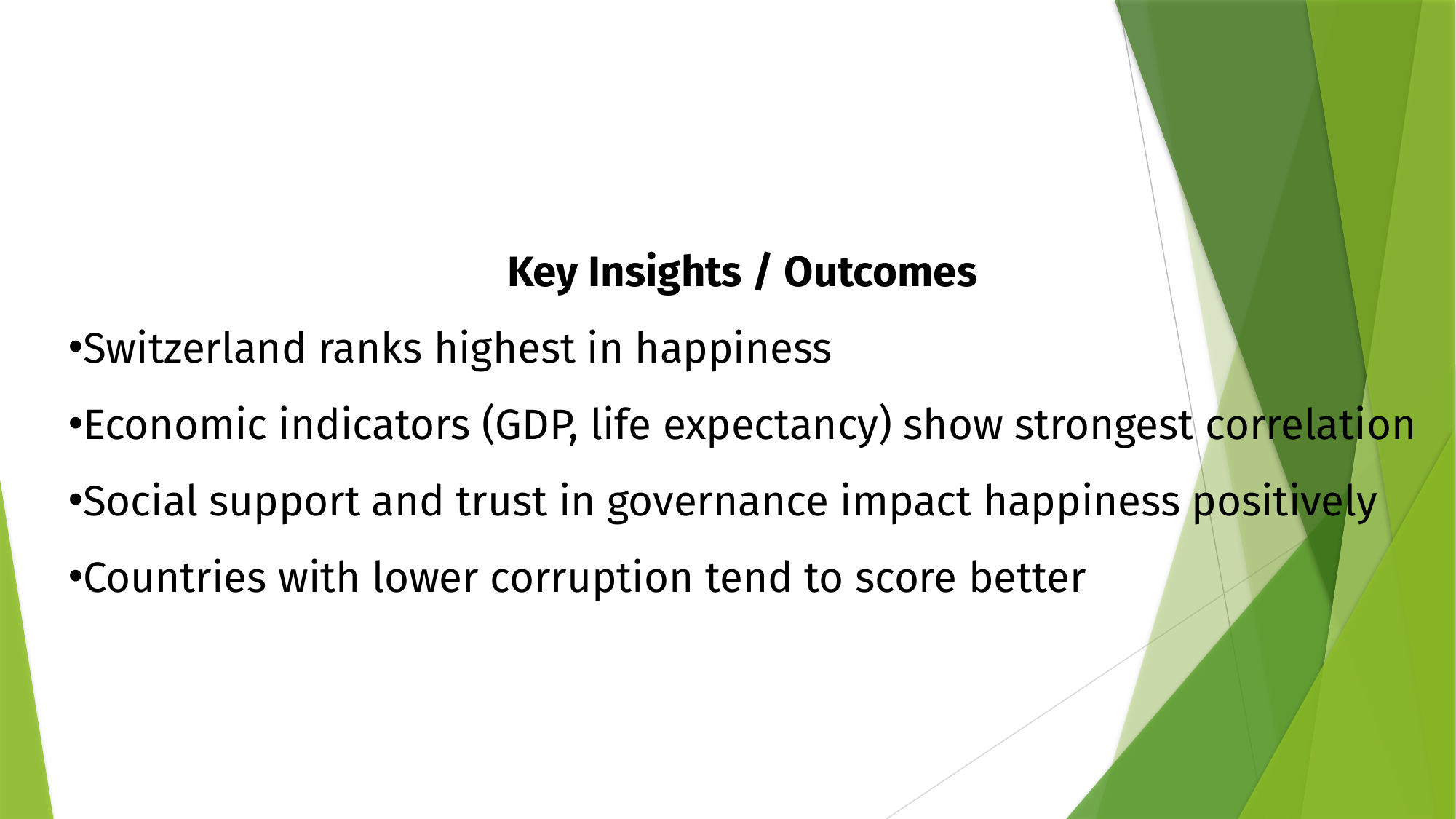

Key Insights / Outcomes
Switzerland ranks highest in happiness
Economic indicators (GDP, life expectancy) show strongest correlation
Social support and trust in governance impact happiness positively
Countries with lower corruption tend to score better